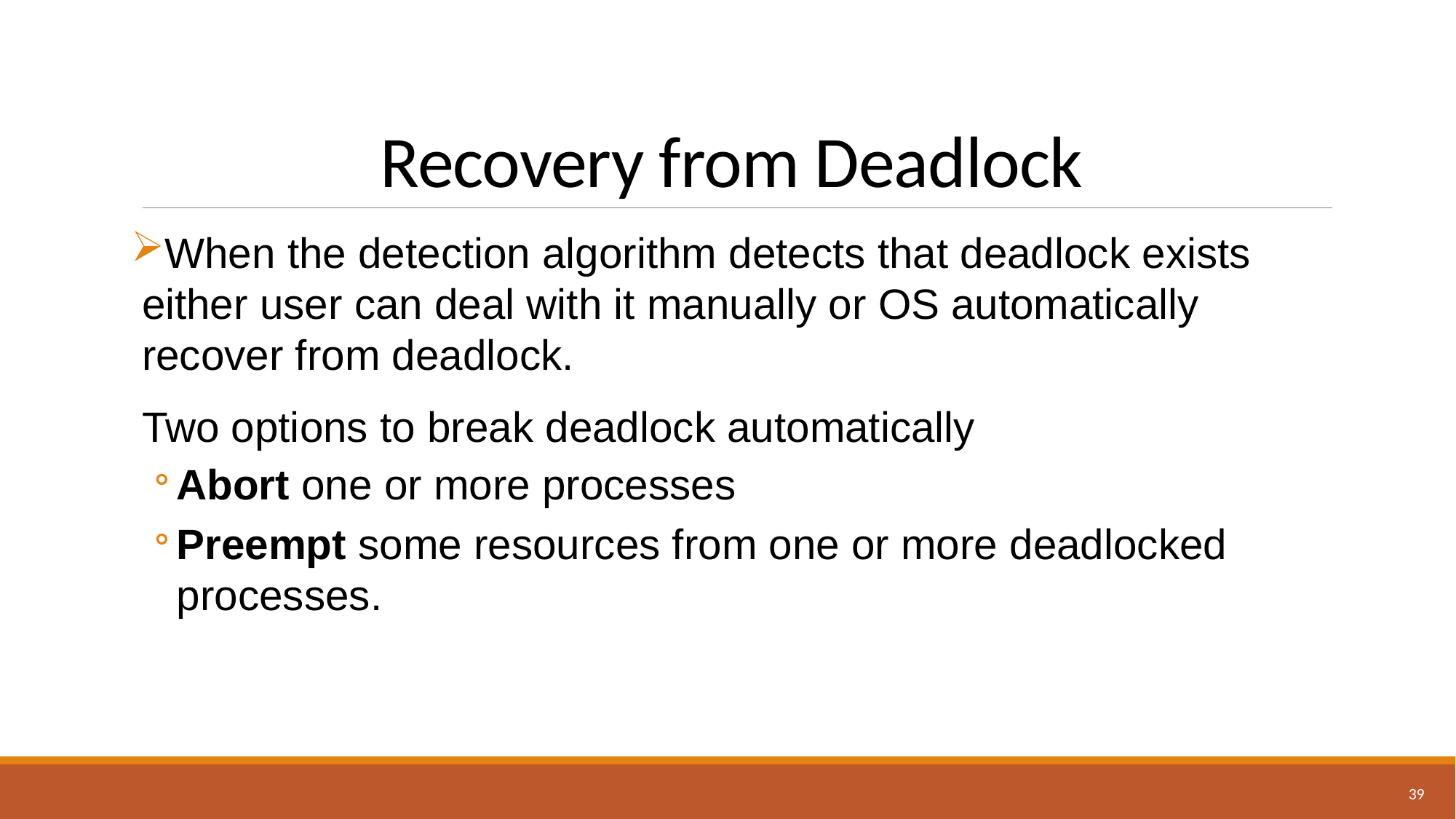

# Recovery from Deadlock
When the detection algorithm detects that deadlock exists either user can deal with it manually or OS automatically recover from deadlock.
Two options to break deadlock automatically
Abort one or more processes
Preempt some resources from one or more deadlocked processes.
39